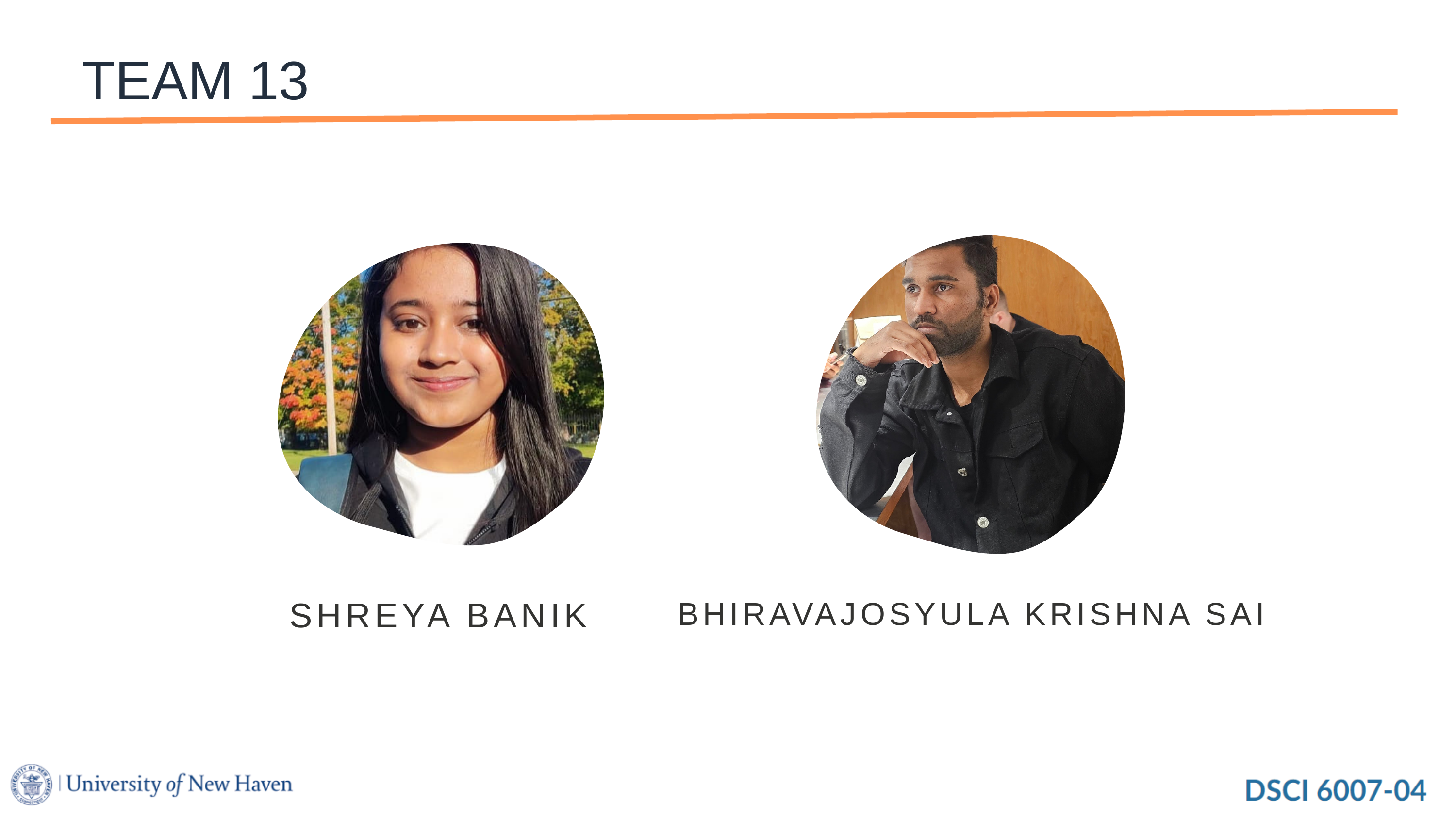

TEAM 13

SHREYA BANIK
BHIRAVAJOSYULA KRISHNA SAI